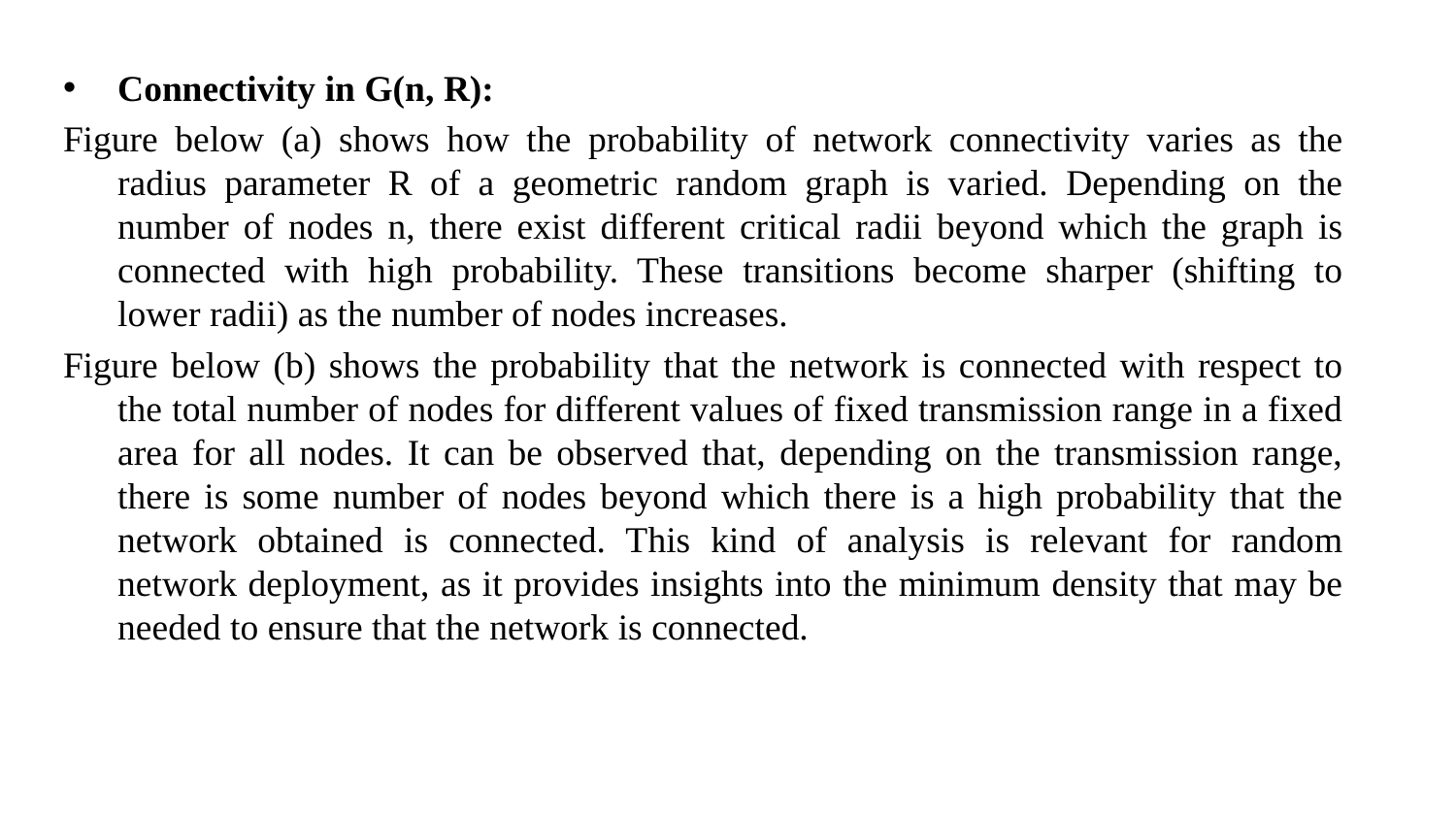

Connectivity in G(n, R):
Figure below (a) shows how the probability of network connectivity varies as the radius parameter R of a geometric random graph is varied. Depending on the number of nodes n, there exist different critical radii beyond which the graph is connected with high probability. These transitions become sharper (shifting to lower radii) as the number of nodes increases.
Figure below (b) shows the probability that the network is connected with respect to the total number of nodes for different values of fixed transmission range in a fixed area for all nodes. It can be observed that, depending on the transmission range, there is some number of nodes beyond which there is a high probability that the network obtained is connected. This kind of analysis is relevant for random network deployment, as it provides insights into the minimum density that may be needed to ensure that the network is connected.